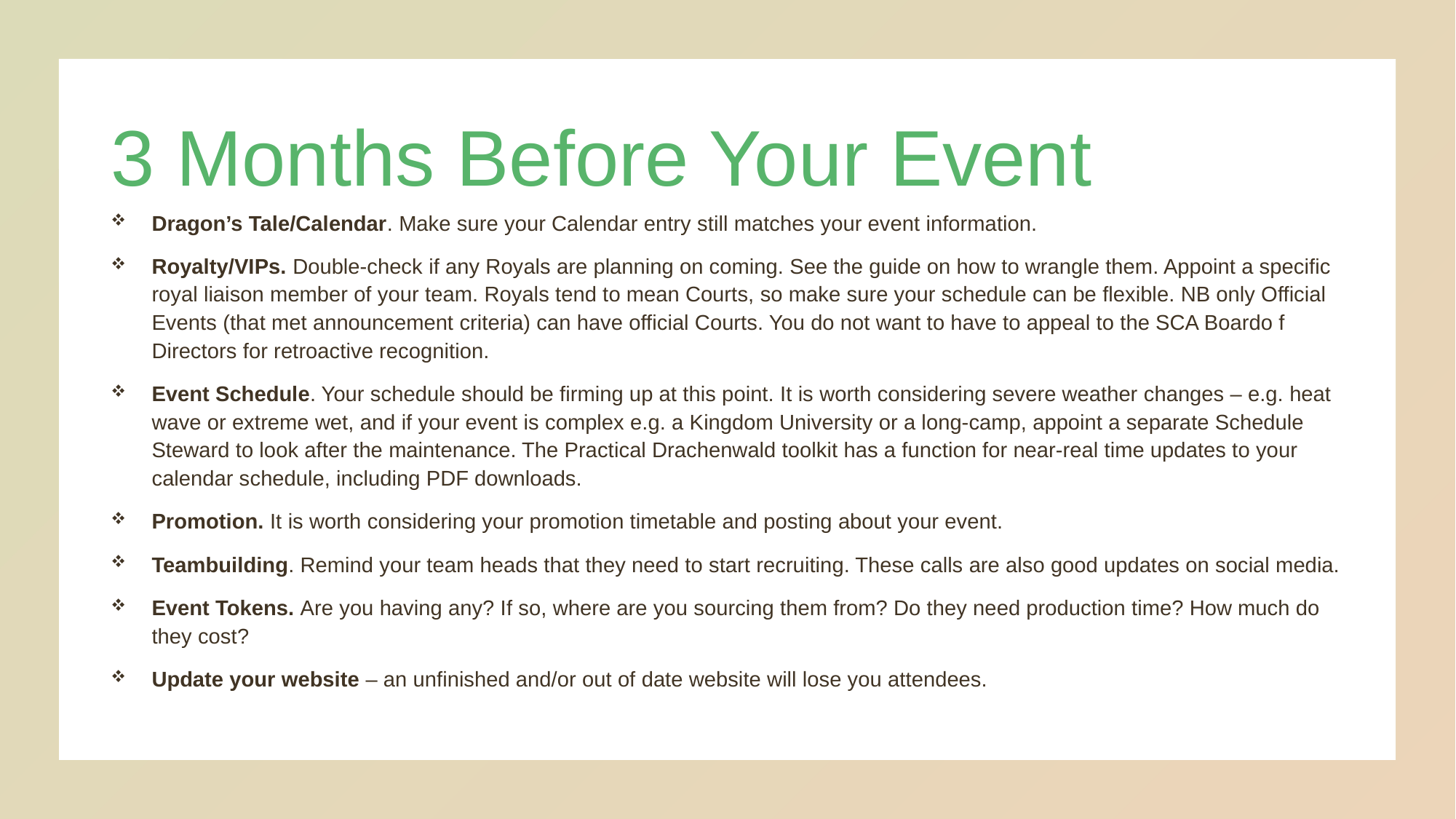

3 Months Before Your Event
Dragon’s Tale/Calendar. Make sure your Calendar entry still matches your event information.
Royalty/VIPs. Double-check if any Royals are planning on coming. See the guide on how to wrangle them. Appoint a specific royal liaison member of your team. Royals tend to mean Courts, so make sure your schedule can be flexible. NB only Official Events (that met announcement criteria) can have official Courts. You do not want to have to appeal to the SCA Boardo f Directors for retroactive recognition.
Event Schedule. Your schedule should be firming up at this point. It is worth considering severe weather changes – e.g. heat wave or extreme wet, and if your event is complex e.g. a Kingdom University or a long-camp, appoint a separate Schedule Steward to look after the maintenance. The Practical Drachenwald toolkit has a function for near-real time updates to your calendar schedule, including PDF downloads.
Promotion. It is worth considering your promotion timetable and posting about your event.
Teambuilding. Remind your team heads that they need to start recruiting. These calls are also good updates on social media.
Event Tokens. Are you having any? If so, where are you sourcing them from? Do they need production time? How much do they cost?
Update your website – an unfinished and/or out of date website will lose you attendees.